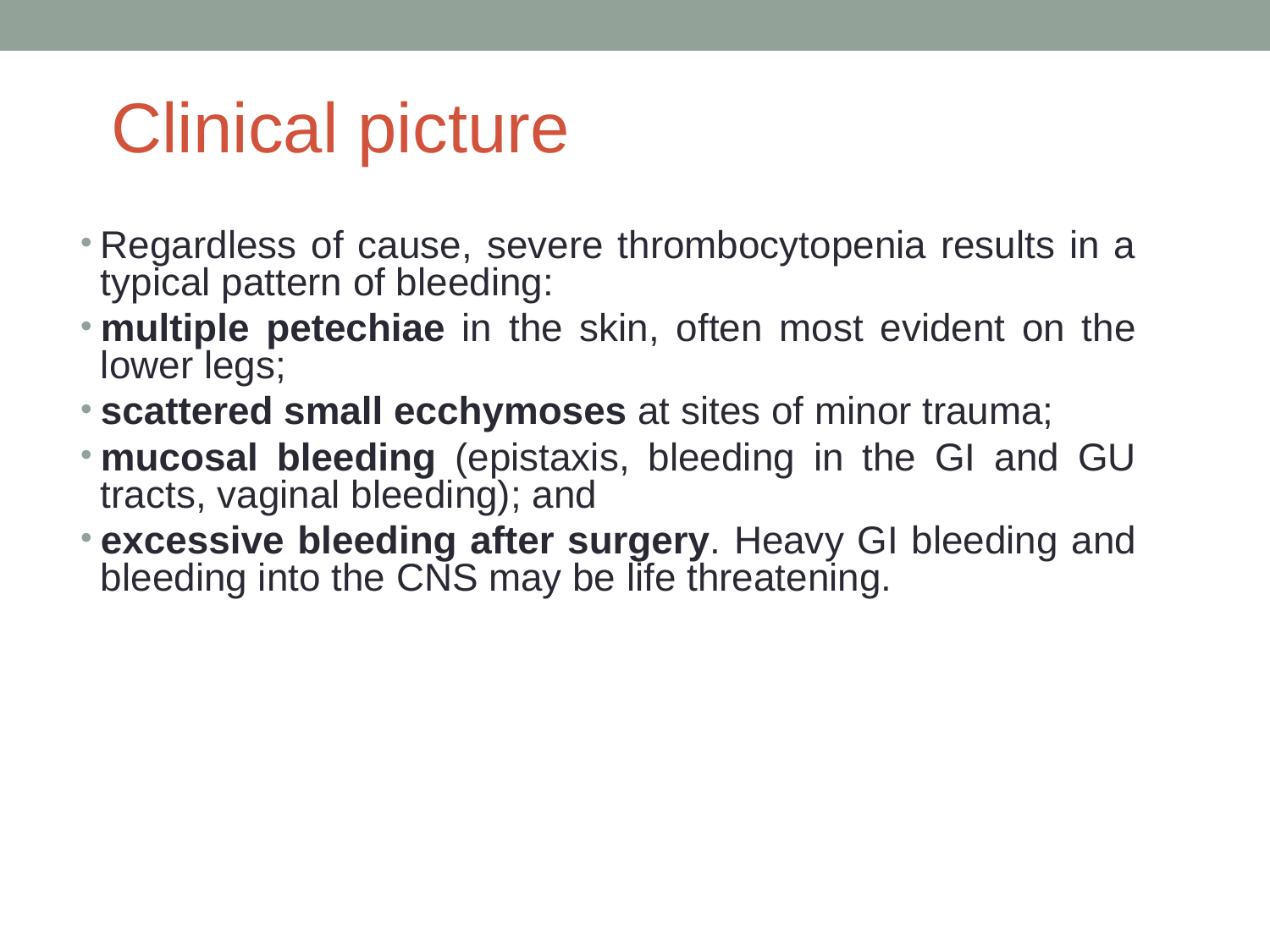

Clinical picture
Regardless of cause, severe thrombocytopenia results in a typical pattern of bleeding:
multiple petechiae in the skin, often most evident on the lower legs;
scattered small ecchymoses at sites of minor trauma;
mucosal bleeding (epistaxis, bleeding in the GI and GU tracts, vaginal bleeding); and
excessive bleeding after surgery. Heavy GI bleeding and bleeding into the CNS may be life threatening.